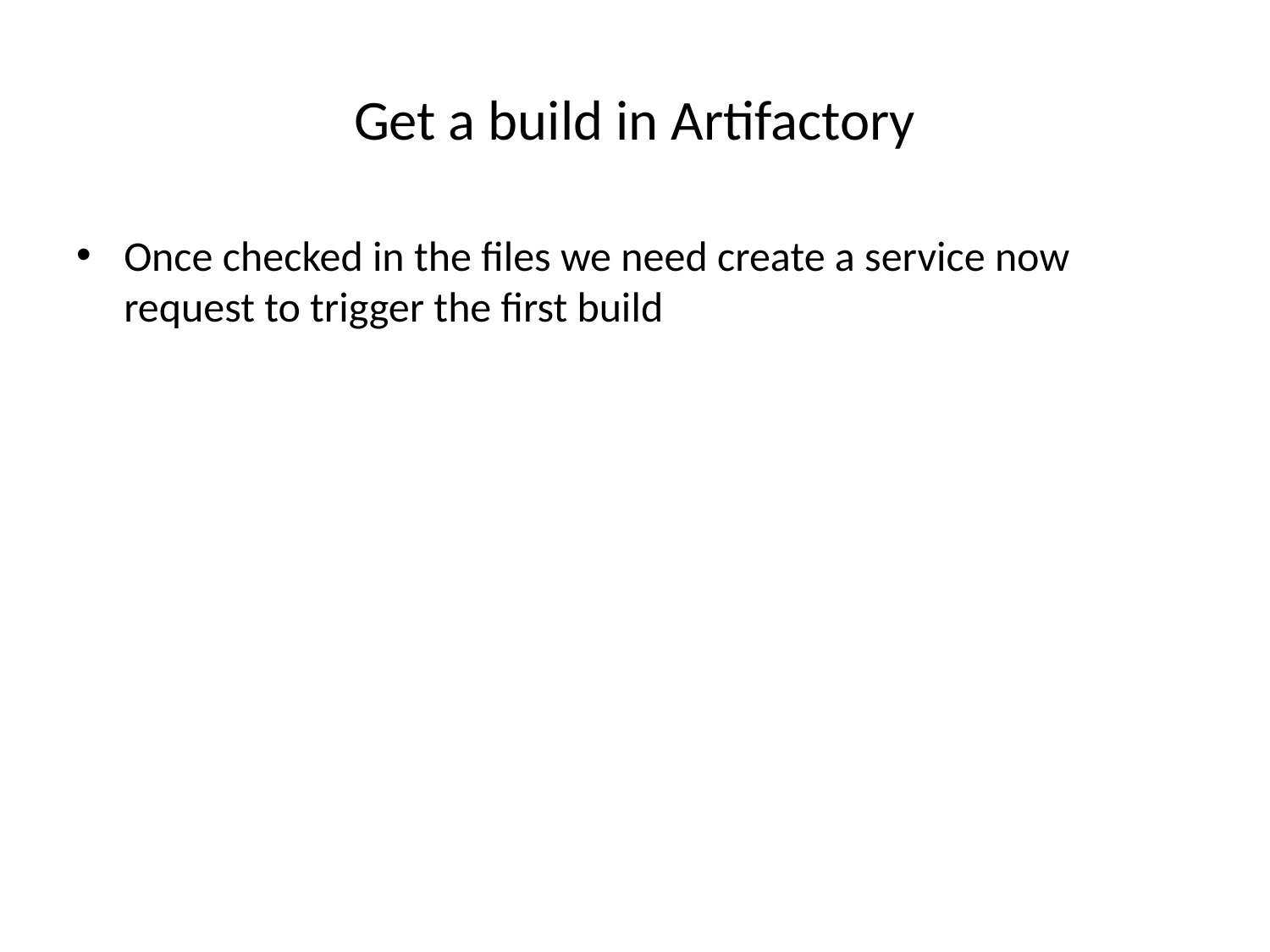

# Get a build in Artifactory
Once checked in the files we need create a service now request to trigger the first build